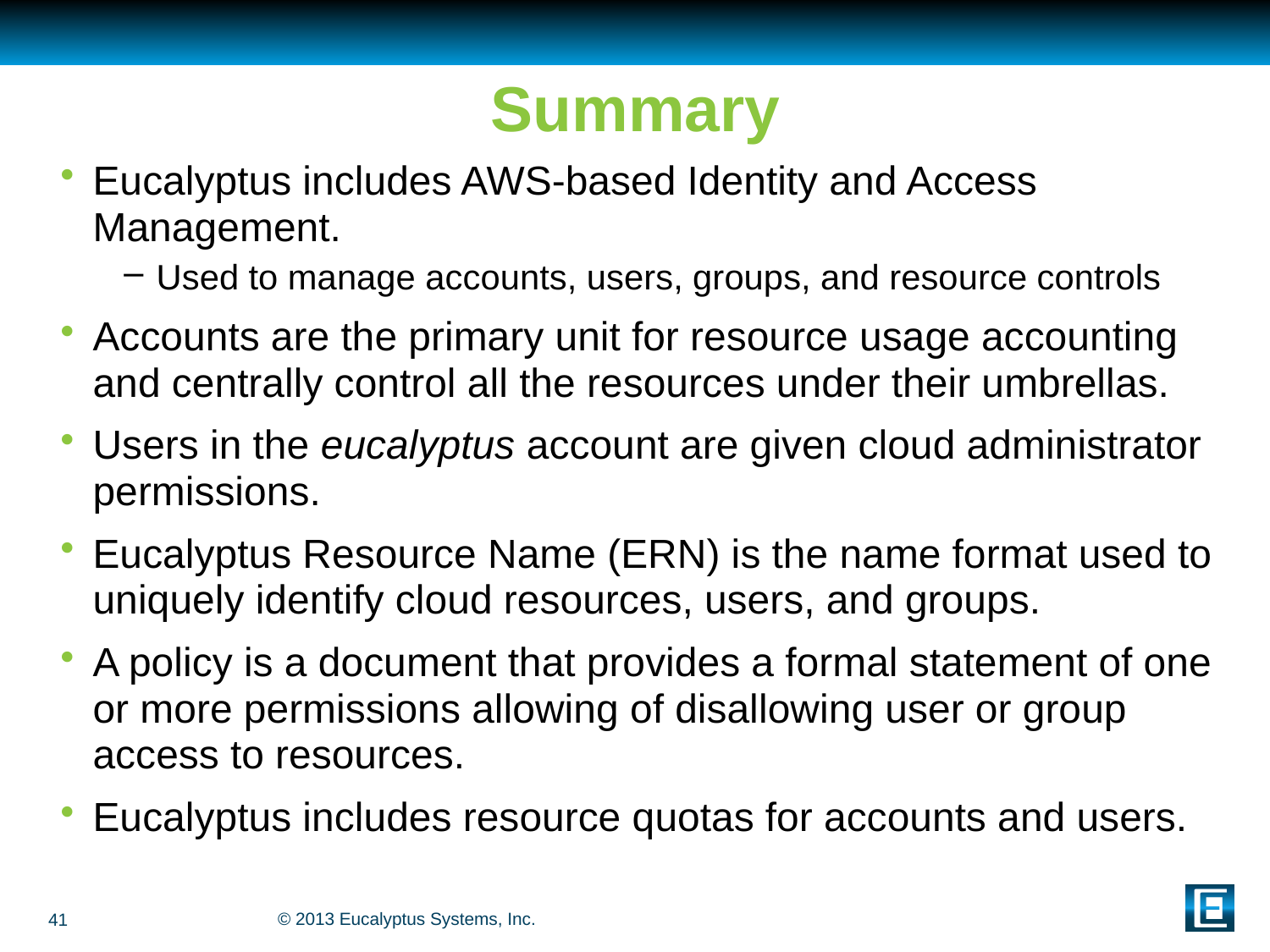

# Summary
Eucalyptus includes AWS-based Identity and Access Management.
Used to manage accounts, users, groups, and resource controls
Accounts are the primary unit for resource usage accounting and centrally control all the resources under their umbrellas.
Users in the eucalyptus account are given cloud administrator permissions.
Eucalyptus Resource Name (ERN) is the name format used to uniquely identify cloud resources, users, and groups.
A policy is a document that provides a formal statement of one or more permissions allowing of disallowing user or group access to resources.
Eucalyptus includes resource quotas for accounts and users.

41